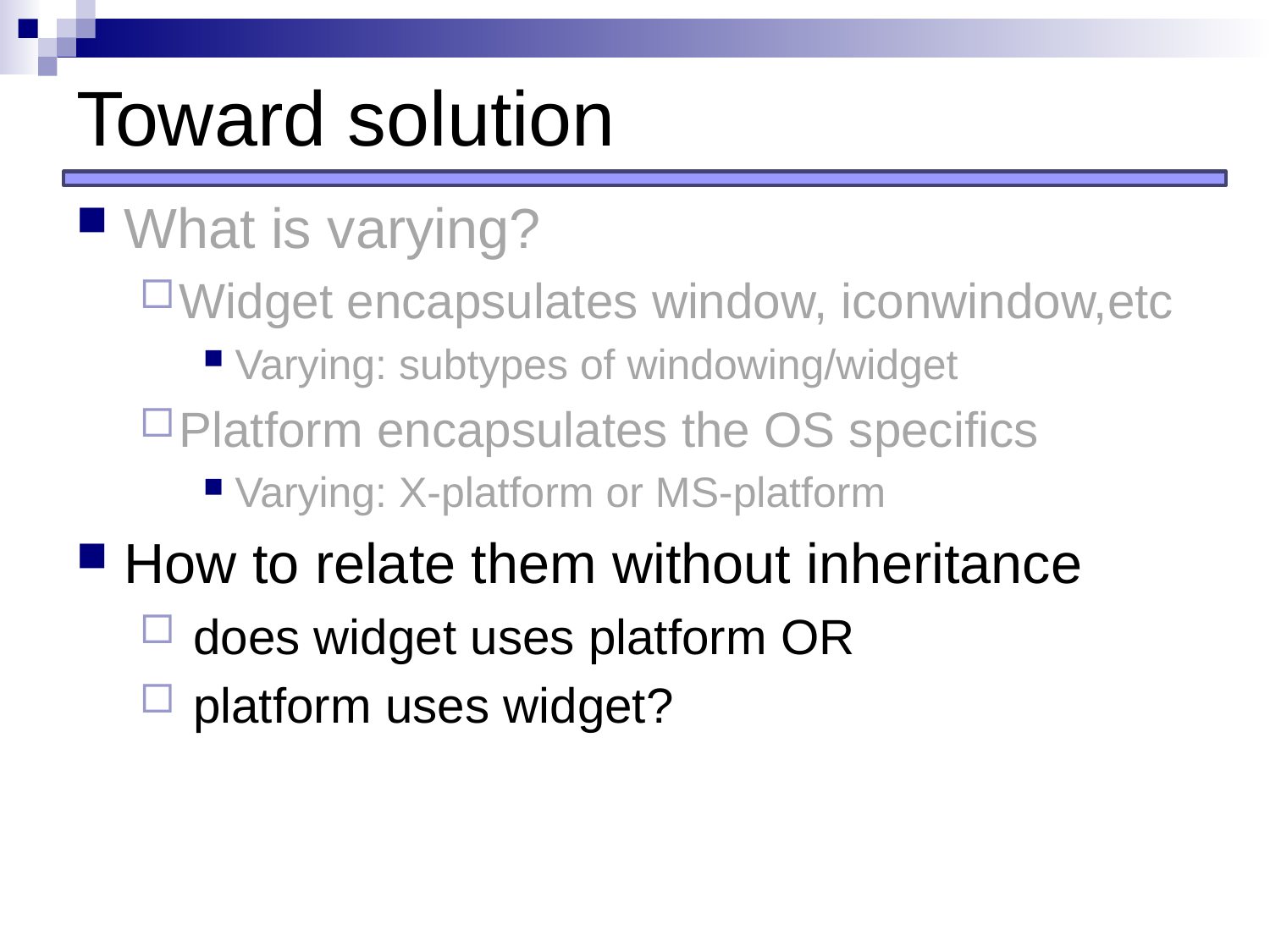

# Toward solution
What is varying?
Widget encapsulates window, iconwindow,etc
Varying: subtypes of windowing/widget
Platform encapsulates the OS specifics
Varying: X-platform or MS-platform
How to relate them without inheritance
 does widget uses platform OR
 platform uses widget?